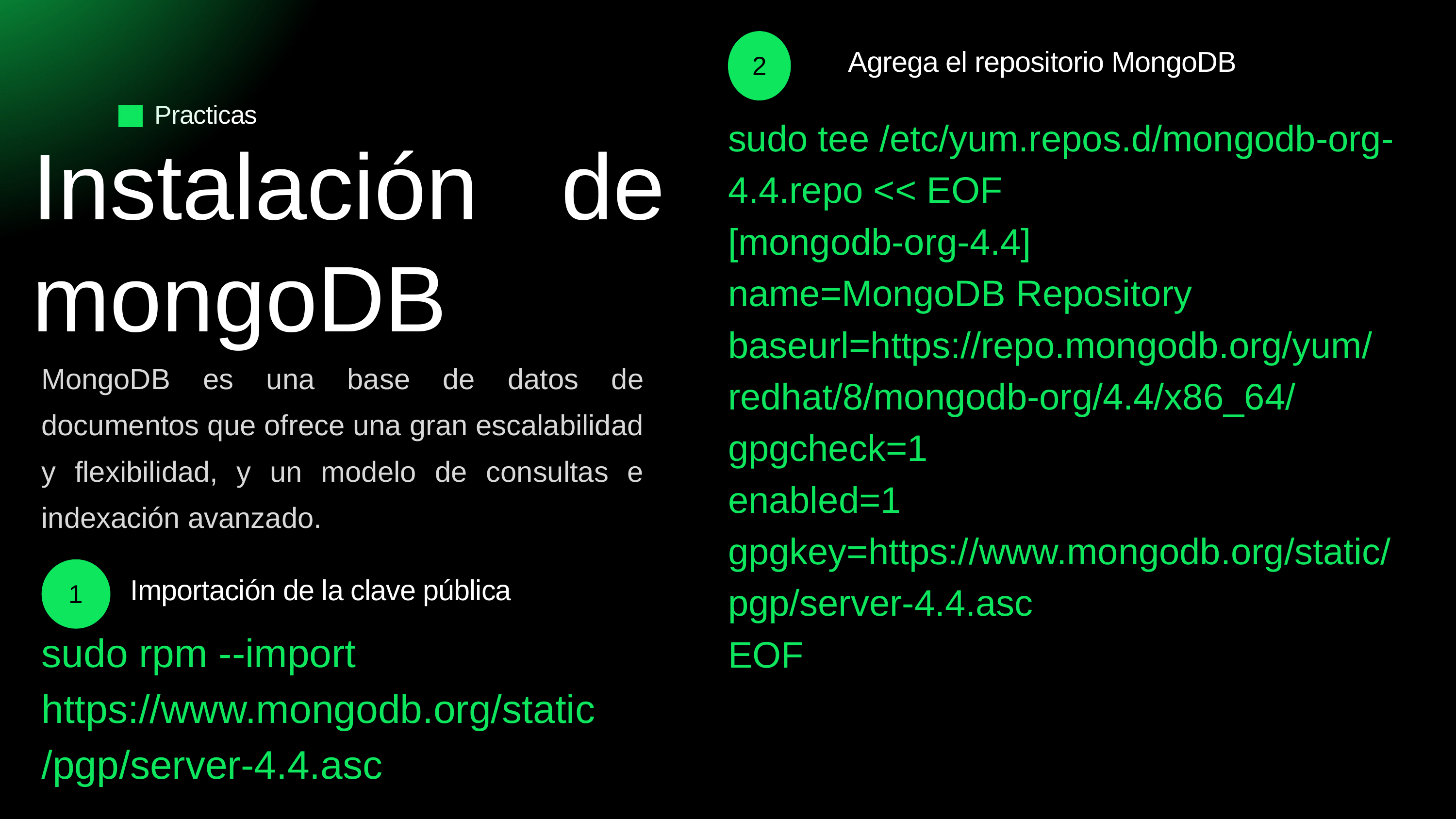

2
Agrega el repositorio MongoDB
Practicas

sudo tee /etc/yum.repos.d/mongodb-org-4.4.repo << EOF
[mongodb-org-4.4]
name=MongoDB Repository
baseurl=https://repo.mongodb.org/yum/redhat/8/mongodb-org/4.4/x86_64/
gpgcheck=1
enabled=1
gpgkey=https://www.mongodb.org/static/pgp/server-4.4.asc
EOF
Instalación de mongoDB
MongoDB es una base de datos de documentos que ofrece una gran escalabilidad y flexibilidad, y un modelo de consultas e indexación avanzado.

1
Importación de la clave pública
sudo rpm --import https://www.mongodb.org/static/pgp/server-4.4.asc